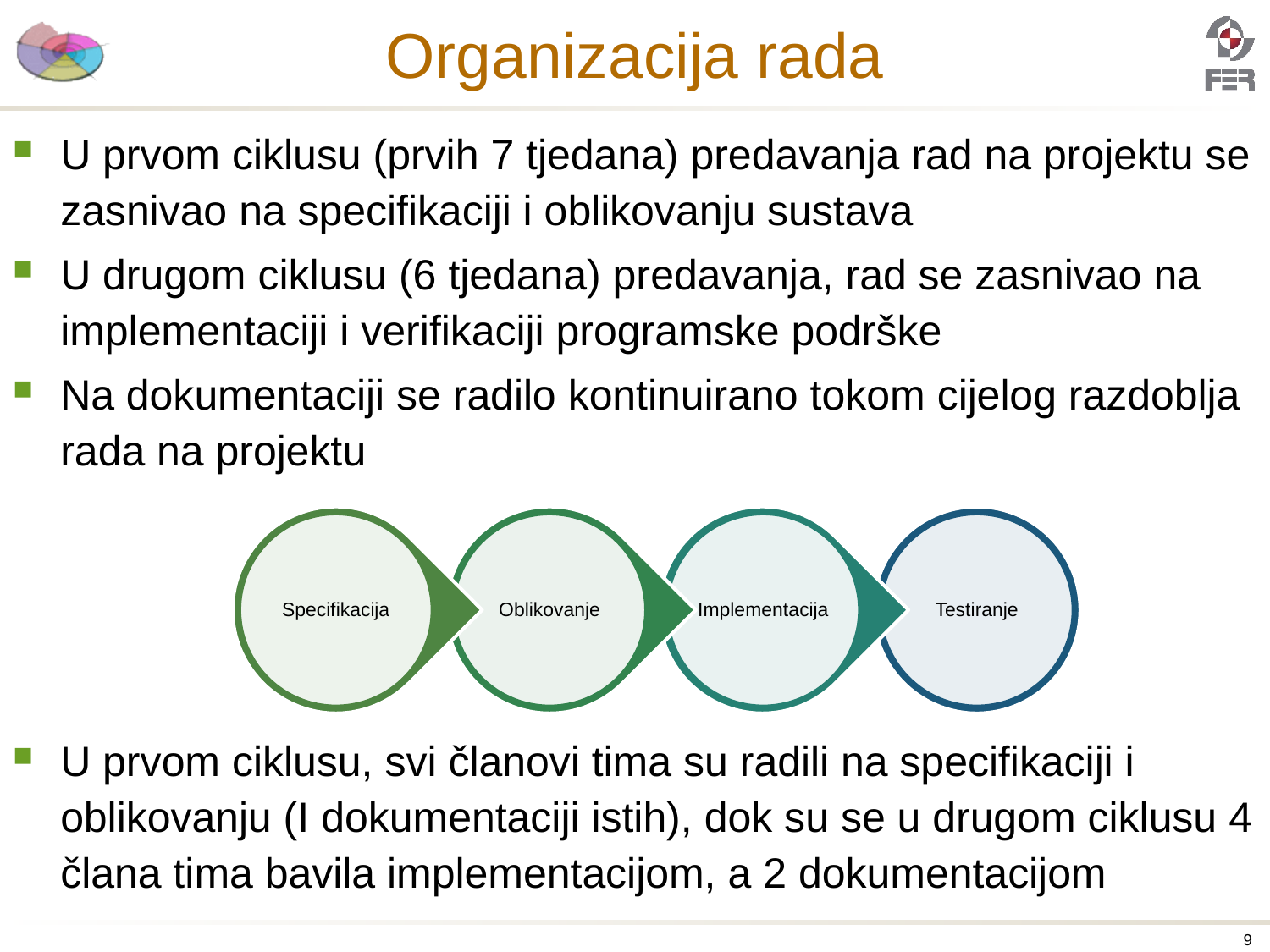

# Organizacija rada
U prvom ciklusu (prvih 7 tjedana) predavanja rad na projektu se zasnivao na specifikaciji i oblikovanju sustava
U drugom ciklusu (6 tjedana) predavanja, rad se zasnivao na implementaciji i verifikaciji programske podrške
Na dokumentaciji se radilo kontinuirano tokom cijelog razdoblja rada na projektu

U prvom ciklusu, svi članovi tima su radili na specifikaciji i oblikovanju (I dokumentaciji istih), dok su se u drugom ciklusu 4 člana tima bavila implementacijom, a 2 dokumentacijom
Testiranje
Implementacija
Oblikovanje
Specifikacija
9